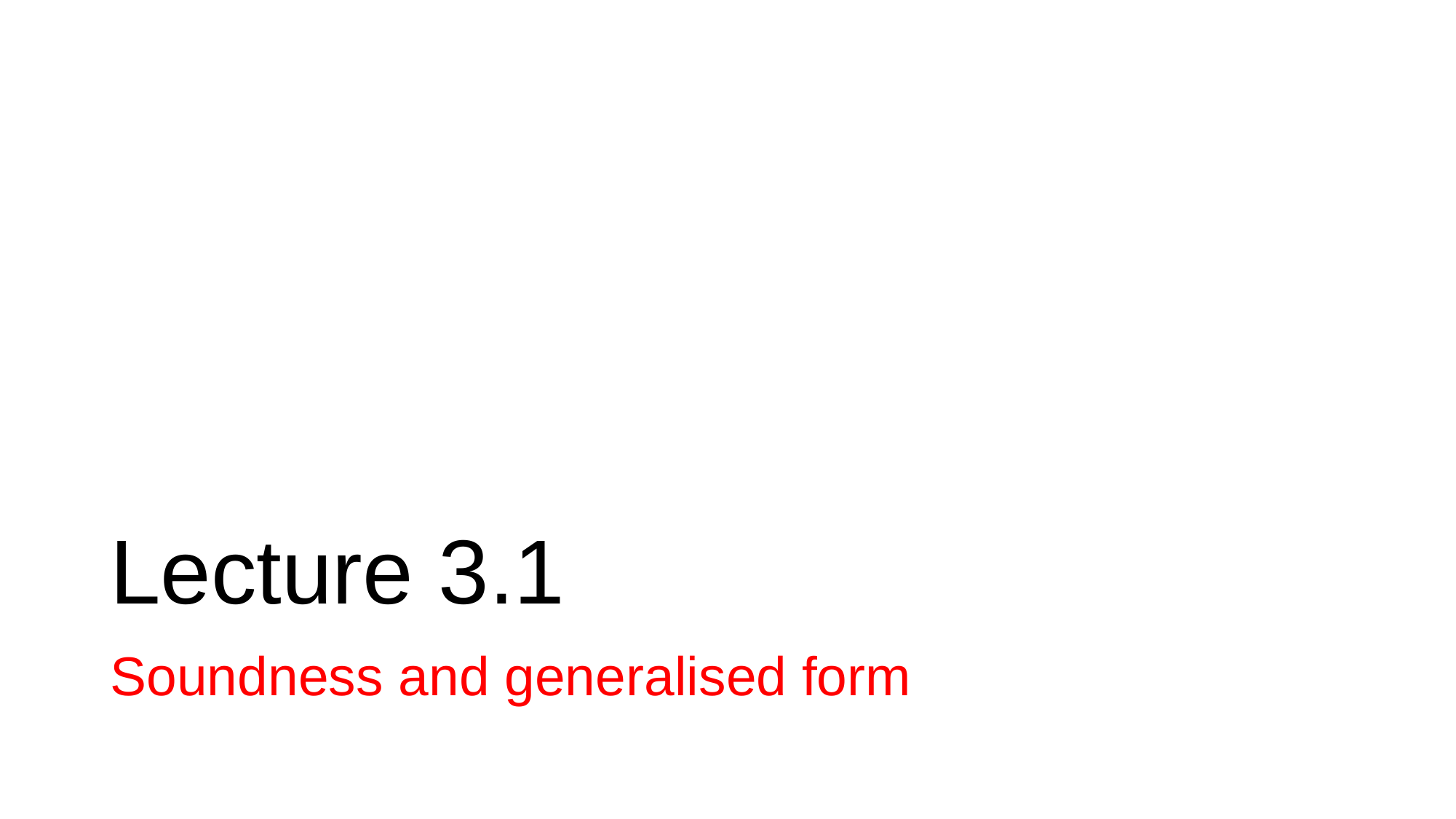

# Lecture 3.1
Soundness and generalised form